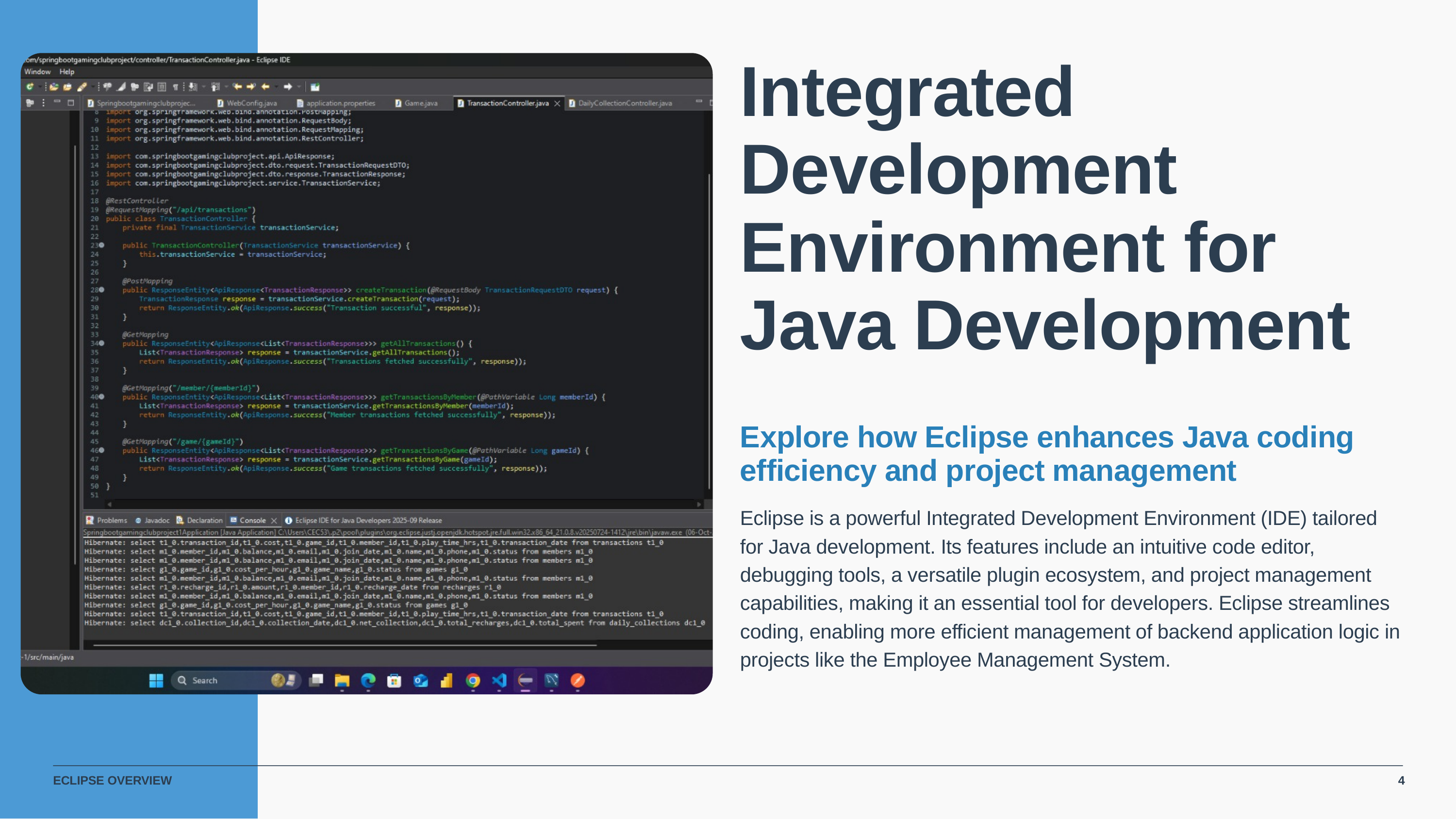

Integrated Development Environment for Java Development
Explore how Eclipse enhances Java coding efficiency and project management
Eclipse is a powerful Integrated Development Environment (IDE) tailored for Java development. Its features include an intuitive code editor, debugging tools, a versatile plugin ecosystem, and project management capabilities, making it an essential tool for developers. Eclipse streamlines coding, enabling more efficient management of backend application logic in projects like the Employee Management System.

4
ECLIPSE OVERVIEW